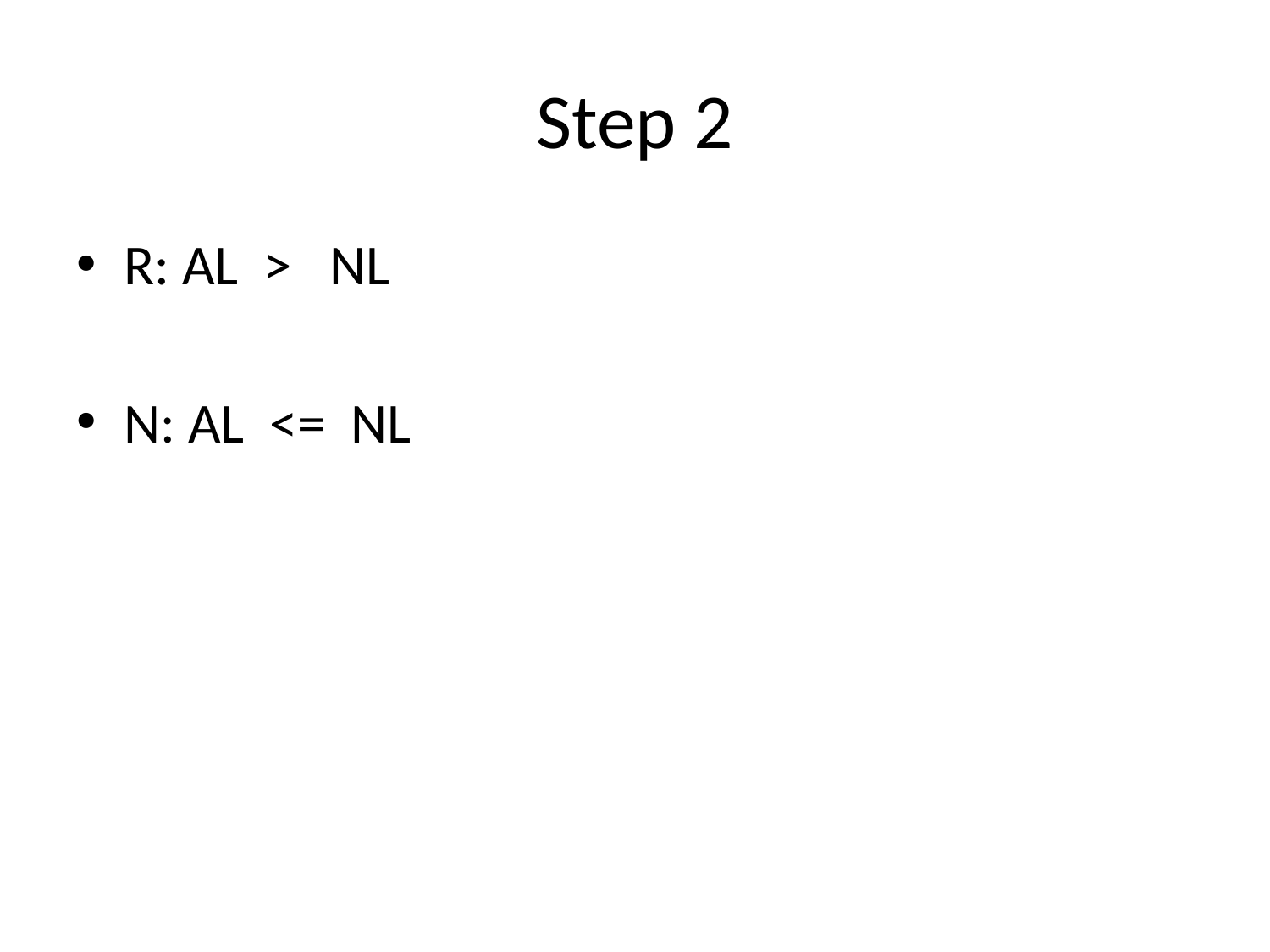

# Step 2
R: AL  >   NL

N: AL  <=  NL